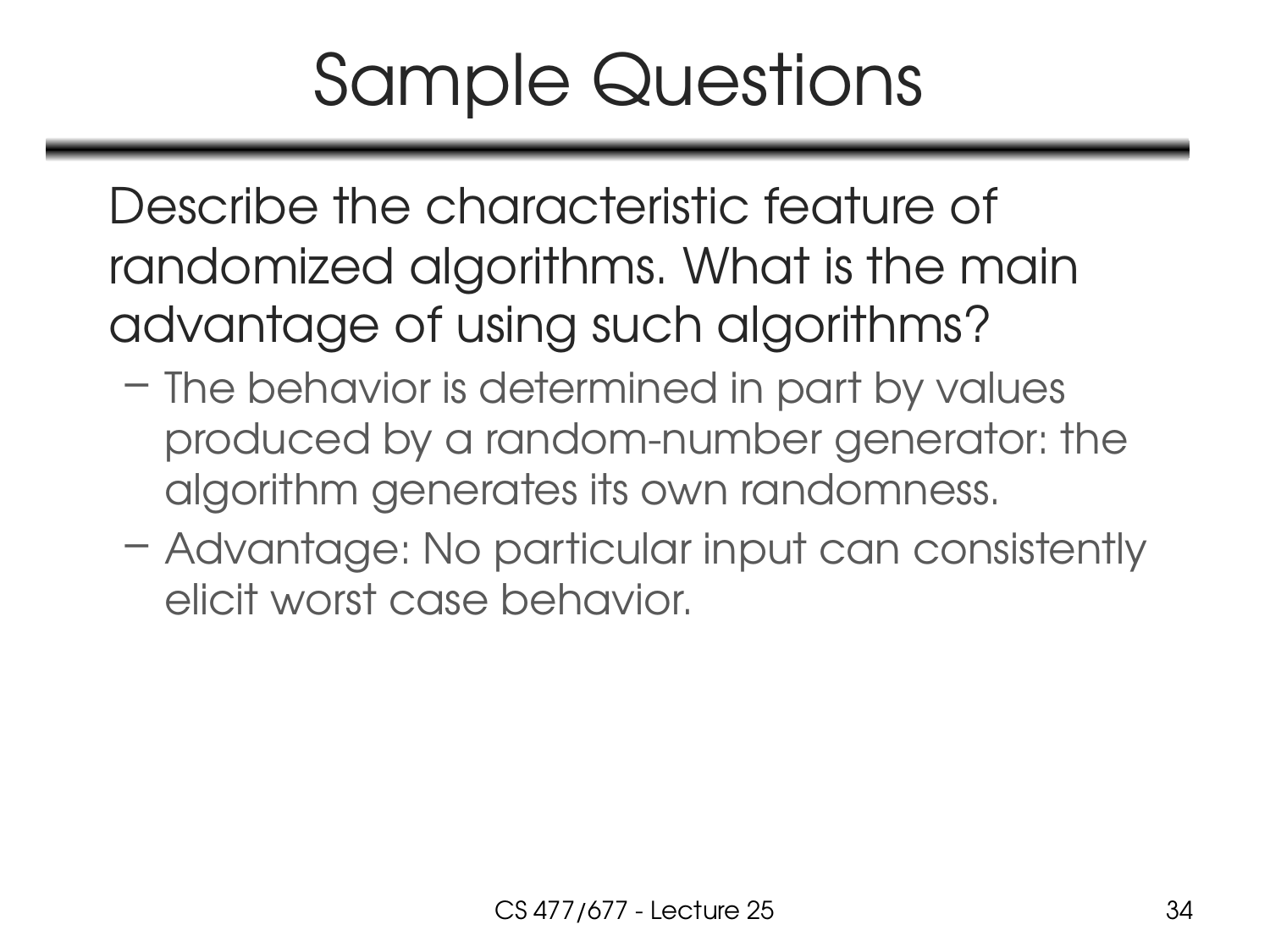

# Sample Questions
	Describe the characteristic feature of randomized algorithms. What is the main advantage of using such algorithms?
The behavior is determined in part by values produced by a random-number generator: the algorithm generates its own randomness.
Advantage: No particular input can consistently elicit worst case behavior.
CS 477/677 - Lecture 25
34